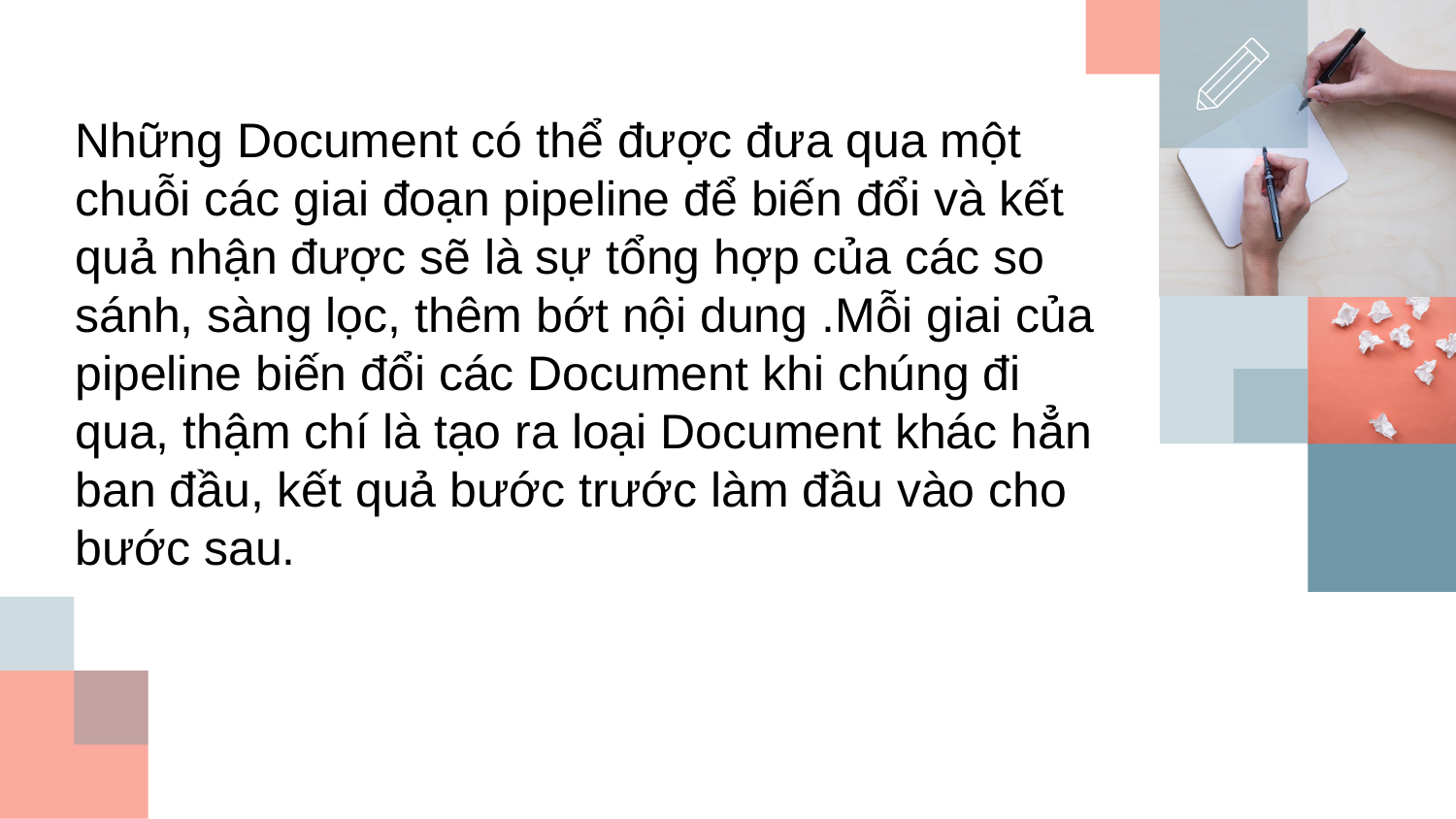

Những Document có thể được đưa qua một chuỗi các giai đoạn pipeline để biến đổi và kết quả nhận được sẽ là sự tổng hợp của các so sánh, sàng lọc, thêm bớt nội dung .Mỗi giai của pipeline biến đổi các Document khi chúng đi qua, thậm chí là tạo ra loại Document khác hẳn ban đầu, kết quả bước trước làm đầu vào cho bước sau.